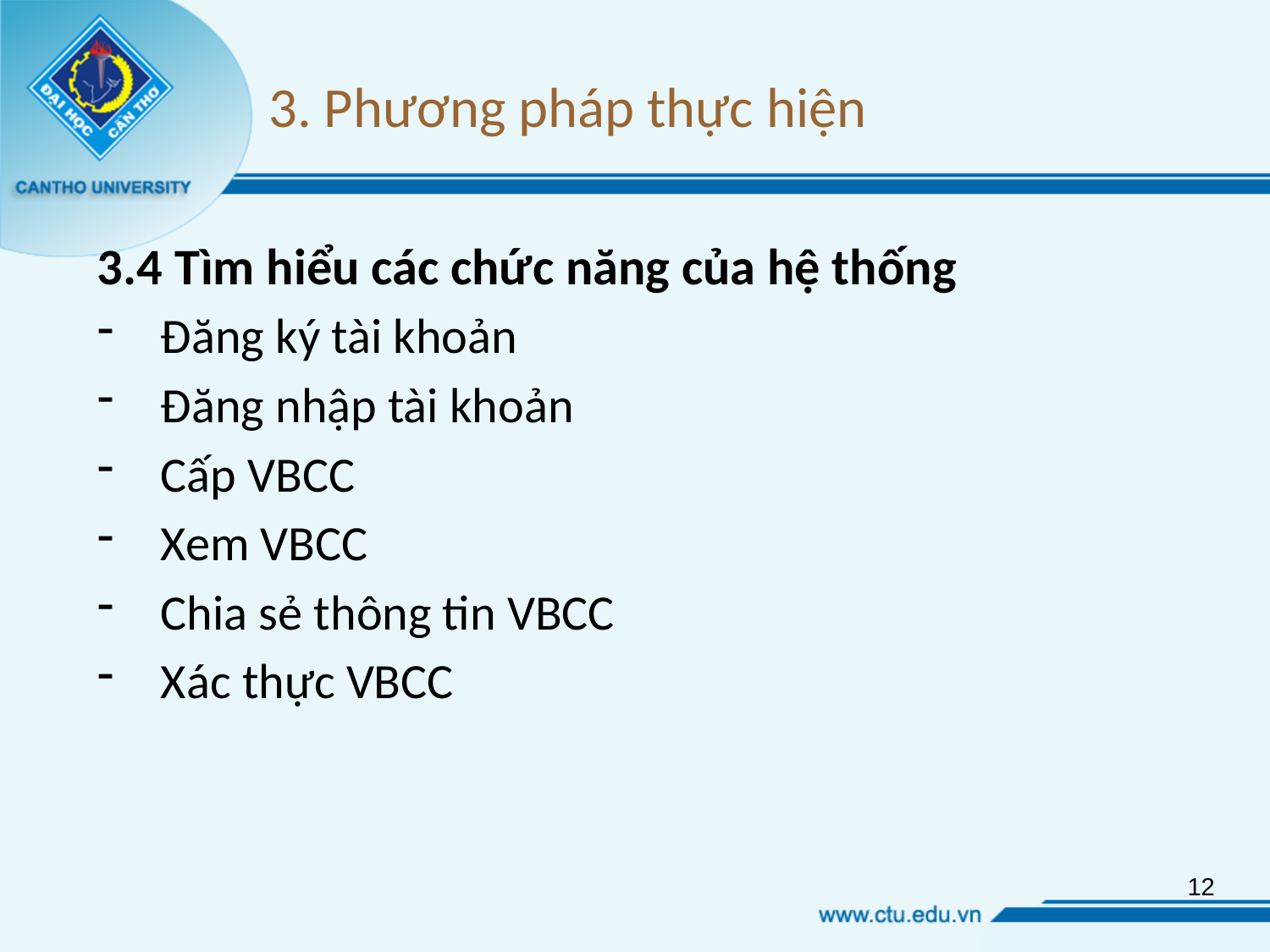

# 3. Phương pháp thực hiện
3.4 Tìm hiểu các chức năng của hệ thống
Đăng ký tài khoản
Đăng nhập tài khoản
Cấp VBCC
Xem VBCC
Chia sẻ thông tin VBCC
Xác thực VBCC
12